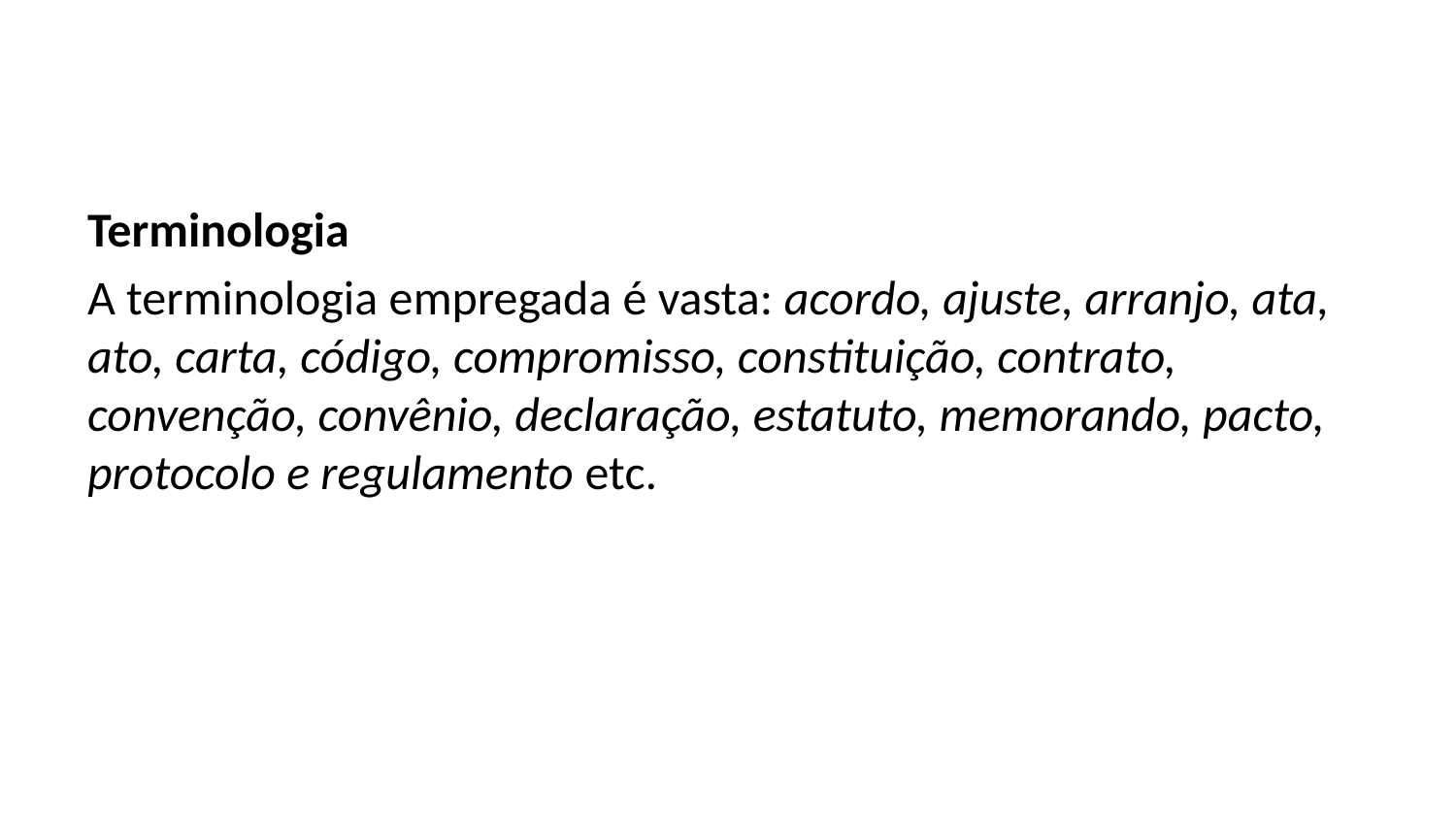

Terminologia
A terminologia empregada é vasta: acordo, ajuste, arranjo, ata, ato, carta, código, compromisso, constituição, contrato, convenção, convênio, declaração, estatuto, memorando, pacto, protocolo e regulamento etc.